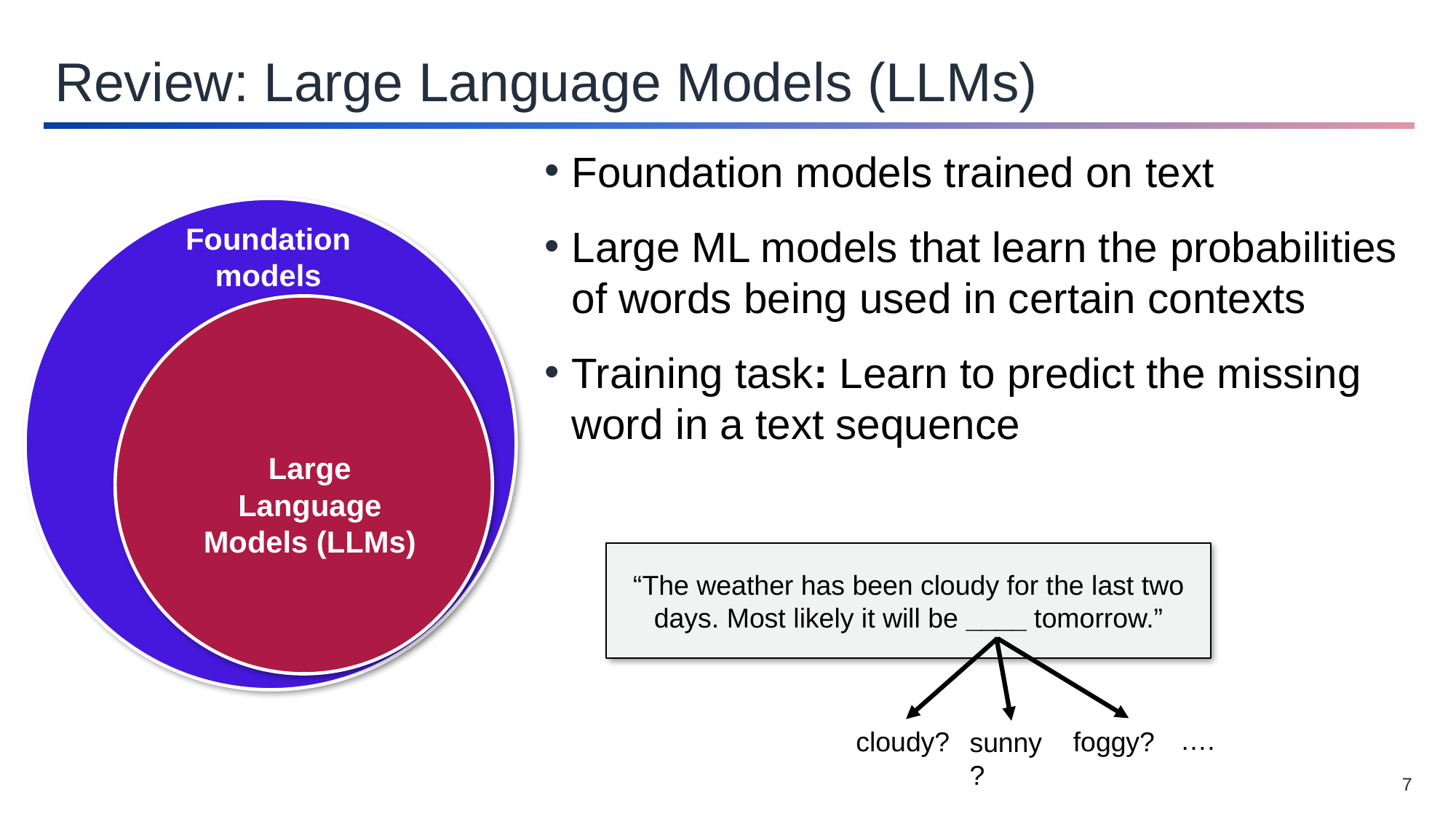

Review: Large Language Models (LLMs)
Foundation models trained on text
Large ML models that learn the probabilities of words being used in certain contexts
Training task: Learn to predict the missing word in a text sequence

Foundation models

Large Language Models (LLMs)
“The weather has been cloudy for the last two days. Most likely it will be ____ tomorrow.”
….
cloudy?
foggy?
sunny?
7